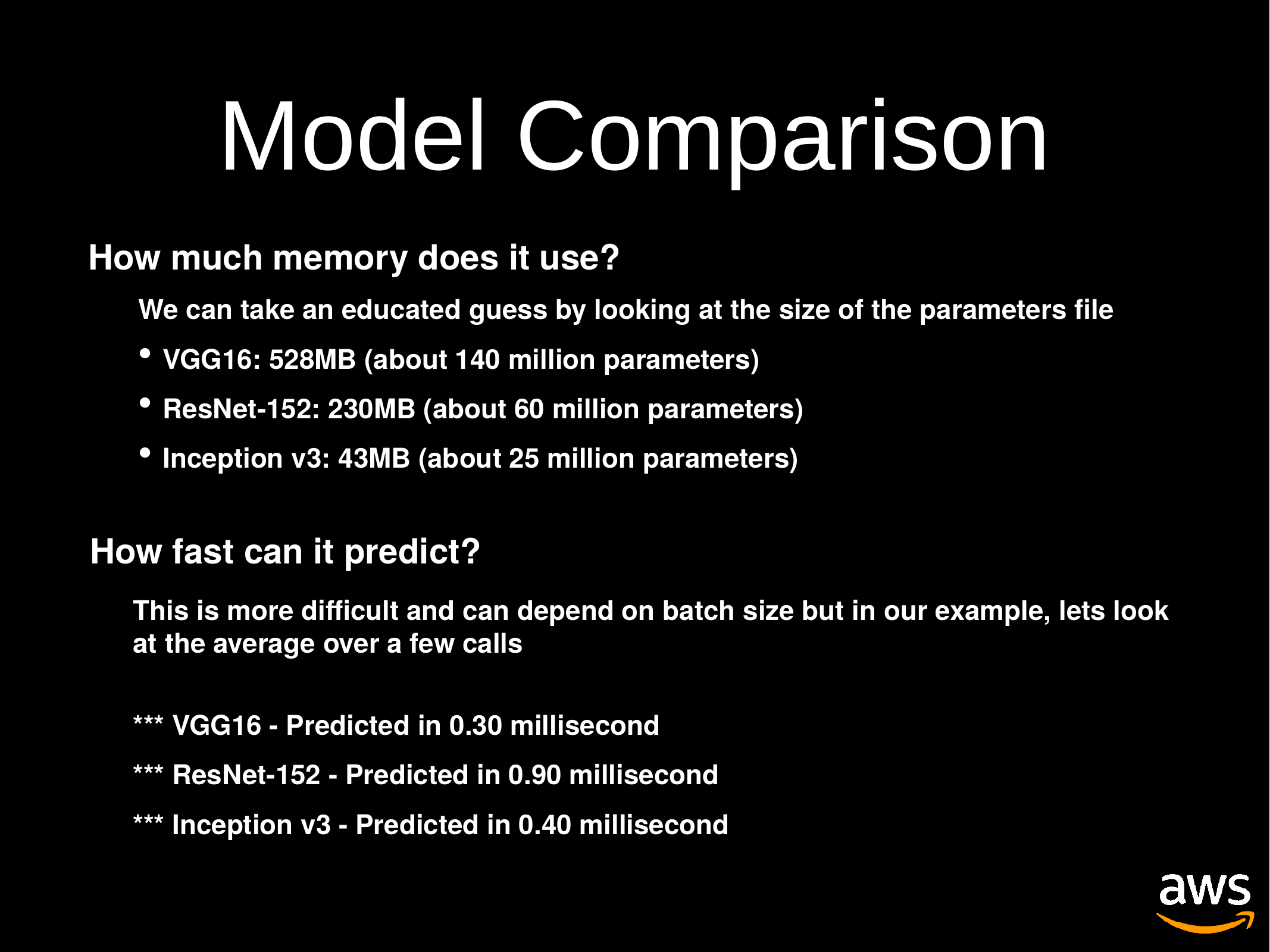

# Model Comparison
How much memory does it use?
We can take an educated guess by looking at the size of the parameters file
VGG16: 528MB (about 140 million parameters)
ResNet-152: 230MB (about 60 million parameters)
Inception v3: 43MB (about 25 million parameters)
How fast can it predict?
This is more difficult and can depend on batch size but in our example, lets look at the average over a few calls

*** VGG16 - Predicted in 0.30 millisecond
*** ResNet-152 - Predicted in 0.90 millisecond
*** Inception v3 - Predicted in 0.40 millisecond